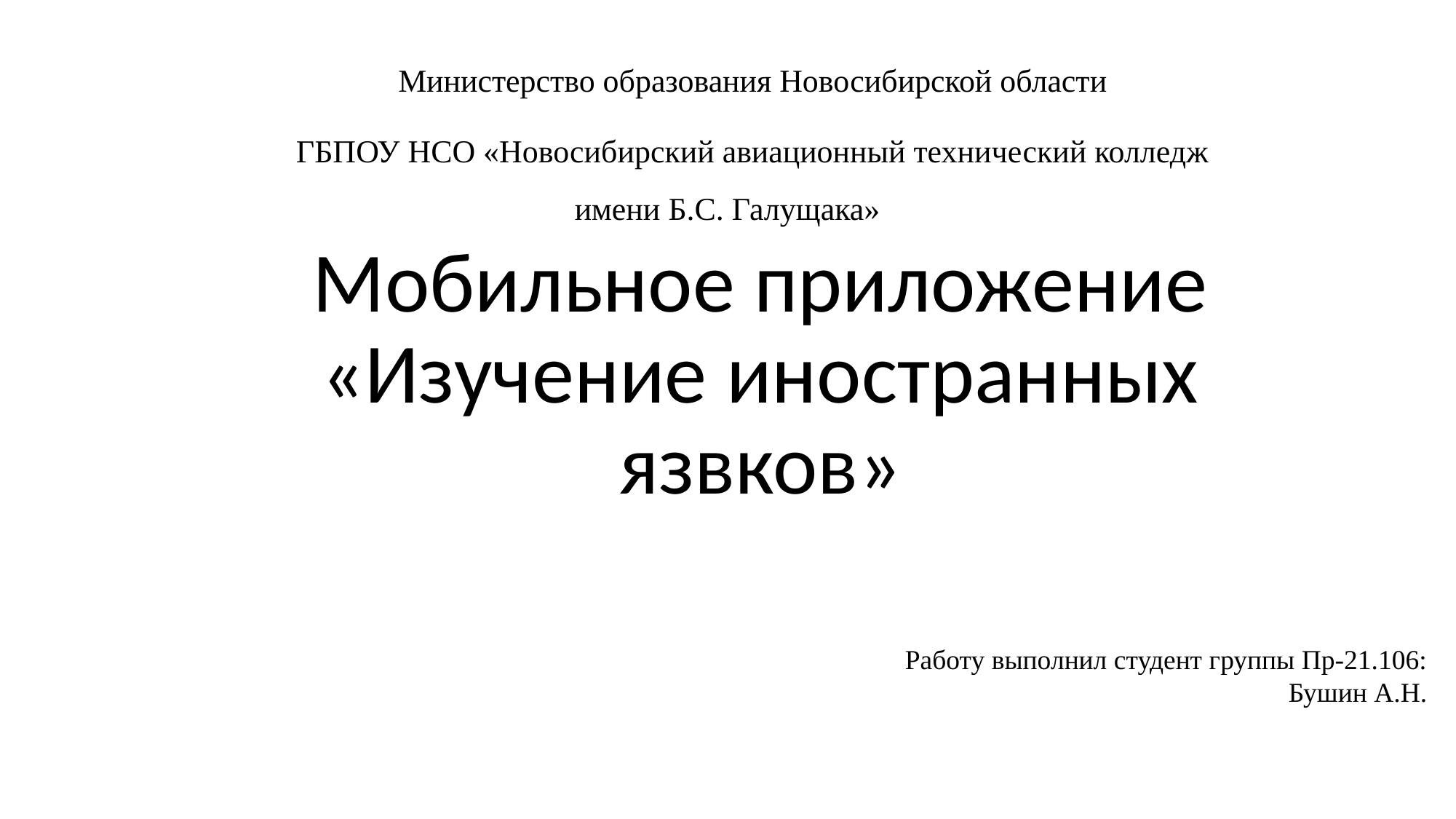

Министерство образования Новосибирской области
ГБПОУ НСО «Новосибирский авиационный технический колледж имени Б.С. Галущака»

# Мобильное приложение «Изучение иностранных язвков»
Работу выполнил студент группы Пр-21.106:
Бушин А.Н.